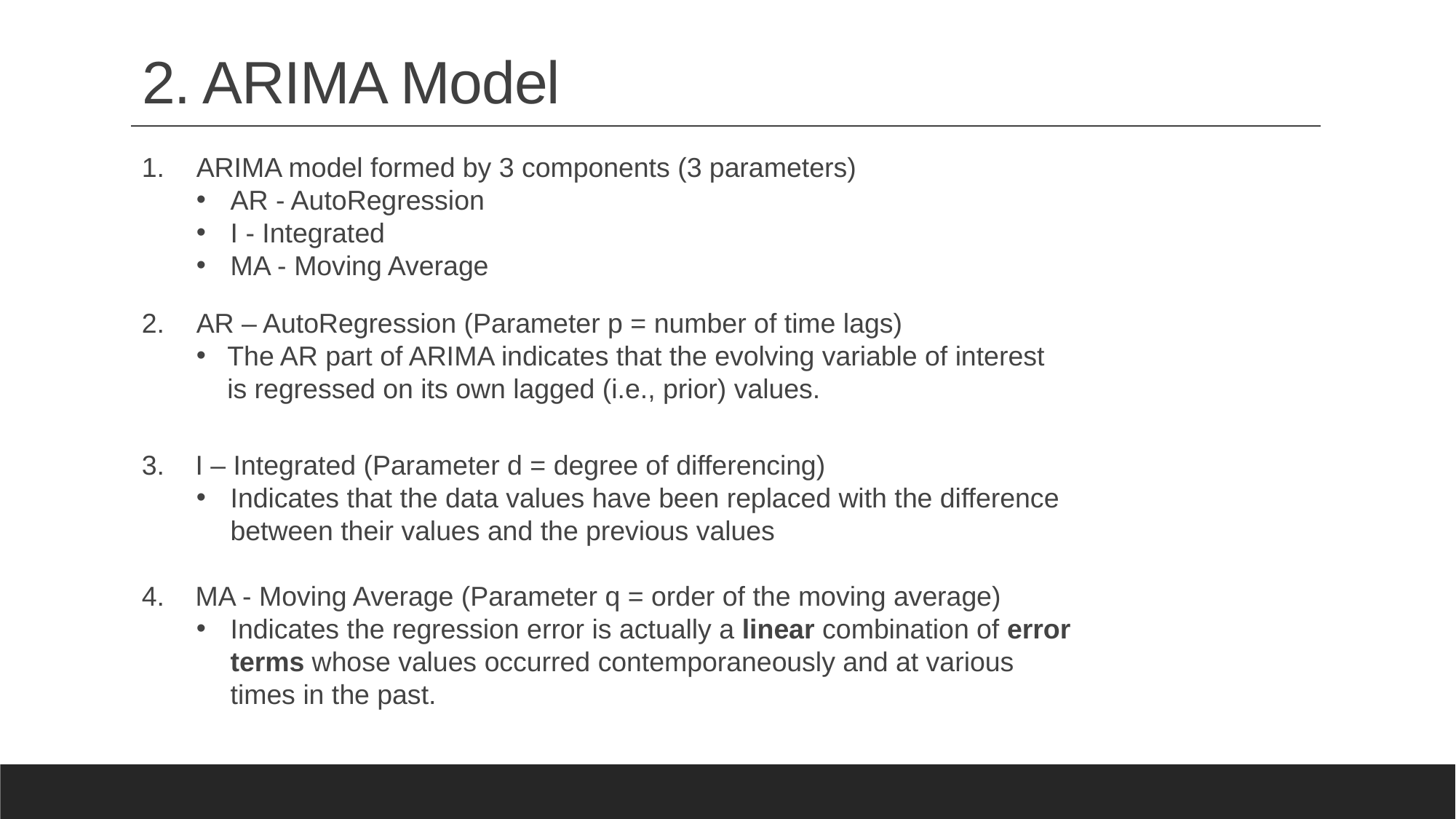

2. ARIMA Model

ARIMA model formed by 3 components (3 parameters)
AR - AutoRegression
I - Integrated
MA - Moving Average
AR – AutoRegression (Parameter p = number of time lags)
The AR part of ARIMA indicates that the evolving variable of interest is regressed on its own lagged (i.e., prior) values.

I – Integrated (Parameter d = degree of differencing)
Indicates that the data values have been replaced with the difference between their values and the previous values

MA - Moving Average (Parameter q = order of the moving average)
Indicates the regression error is actually a linear combination of error terms whose values occurred contemporaneously and at various times in the past.